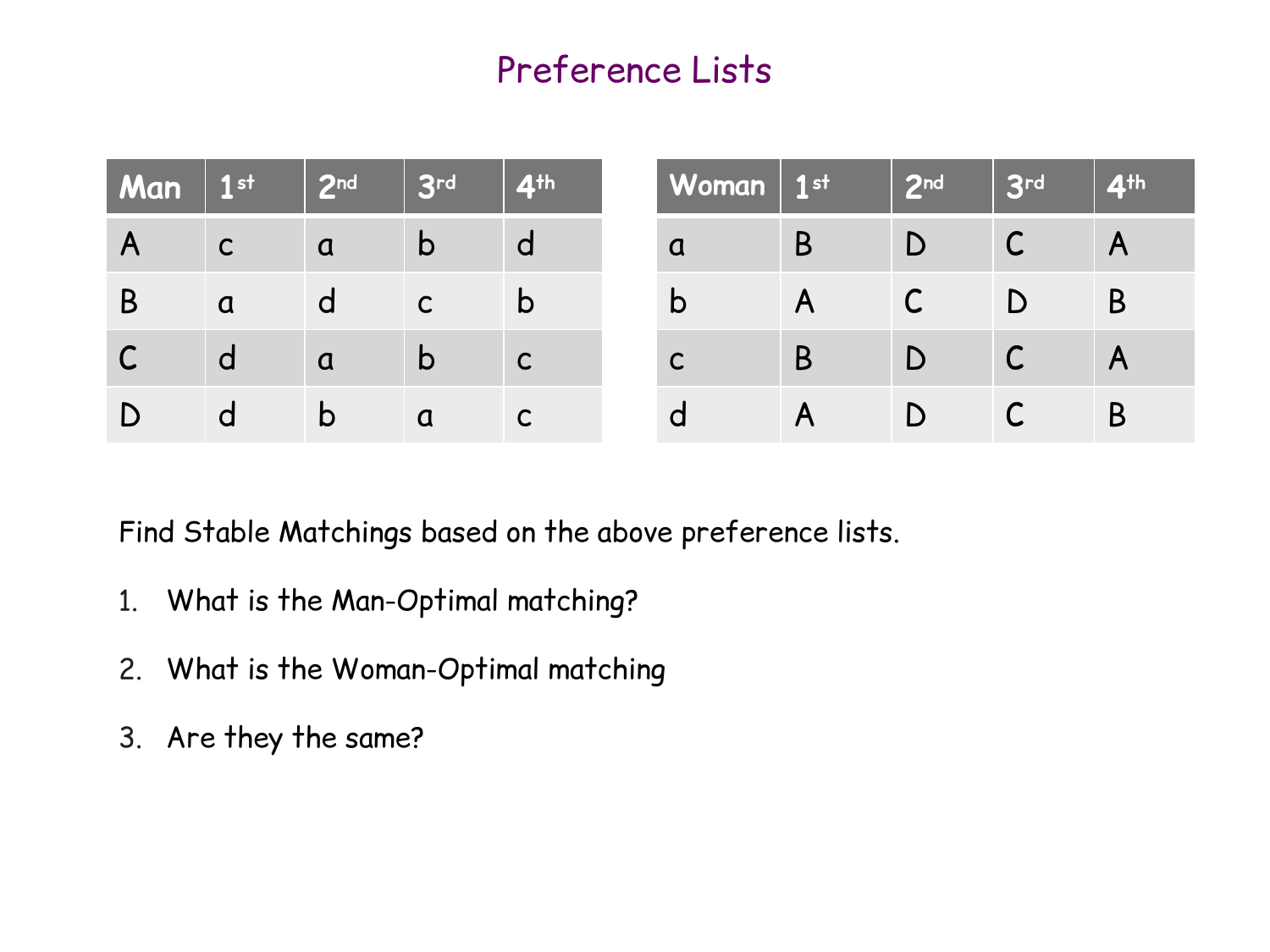

# Preference Lists
| Man | 1st | 2nd | 3rd | 4th |
| --- | --- | --- | --- | --- |
| A | c | a | b | d |
| B | a | d | c | b |
| C | d | a | b | c |
| D | d | b | a | c |
| Woman | 1st | 2nd | 3rd | 4th |
| --- | --- | --- | --- | --- |
| a | B | D | C | A |
| b | A | C | D | B |
| c | B | D | C | A |
| d | A | D | C | B |
Find Stable Matchings based on the above preference lists.

What is the Man-Optimal matching?

What is the Woman-Optimal matching

Are they the same?